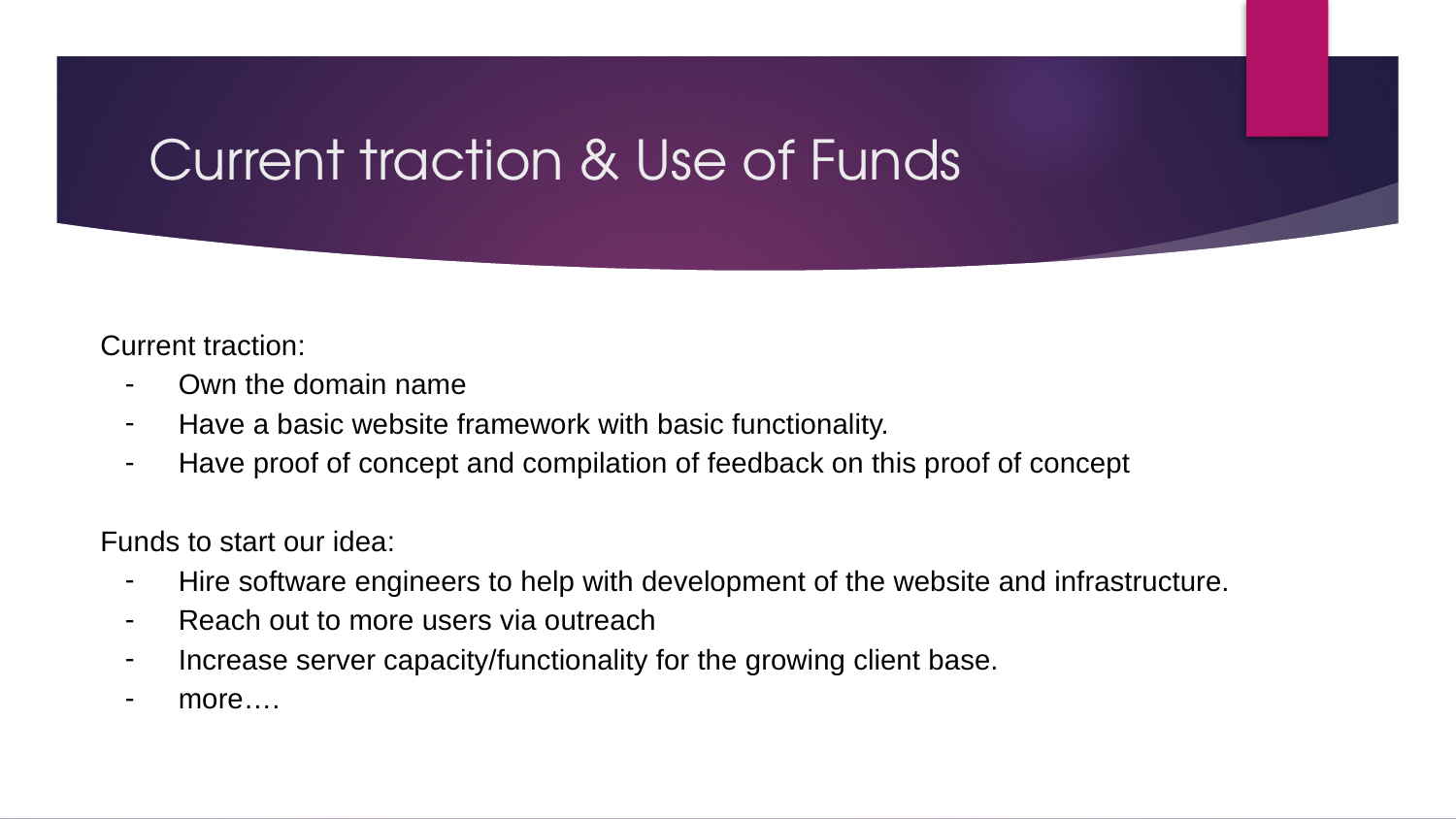

# Current traction & Use of Funds
Current traction:
Own the domain name
Have a basic website framework with basic functionality.
Have proof of concept and compilation of feedback on this proof of concept

Funds to start our idea:
Hire software engineers to help with development of the website and infrastructure.
Reach out to more users via outreach
Increase server capacity/functionality for the growing client base.
more….